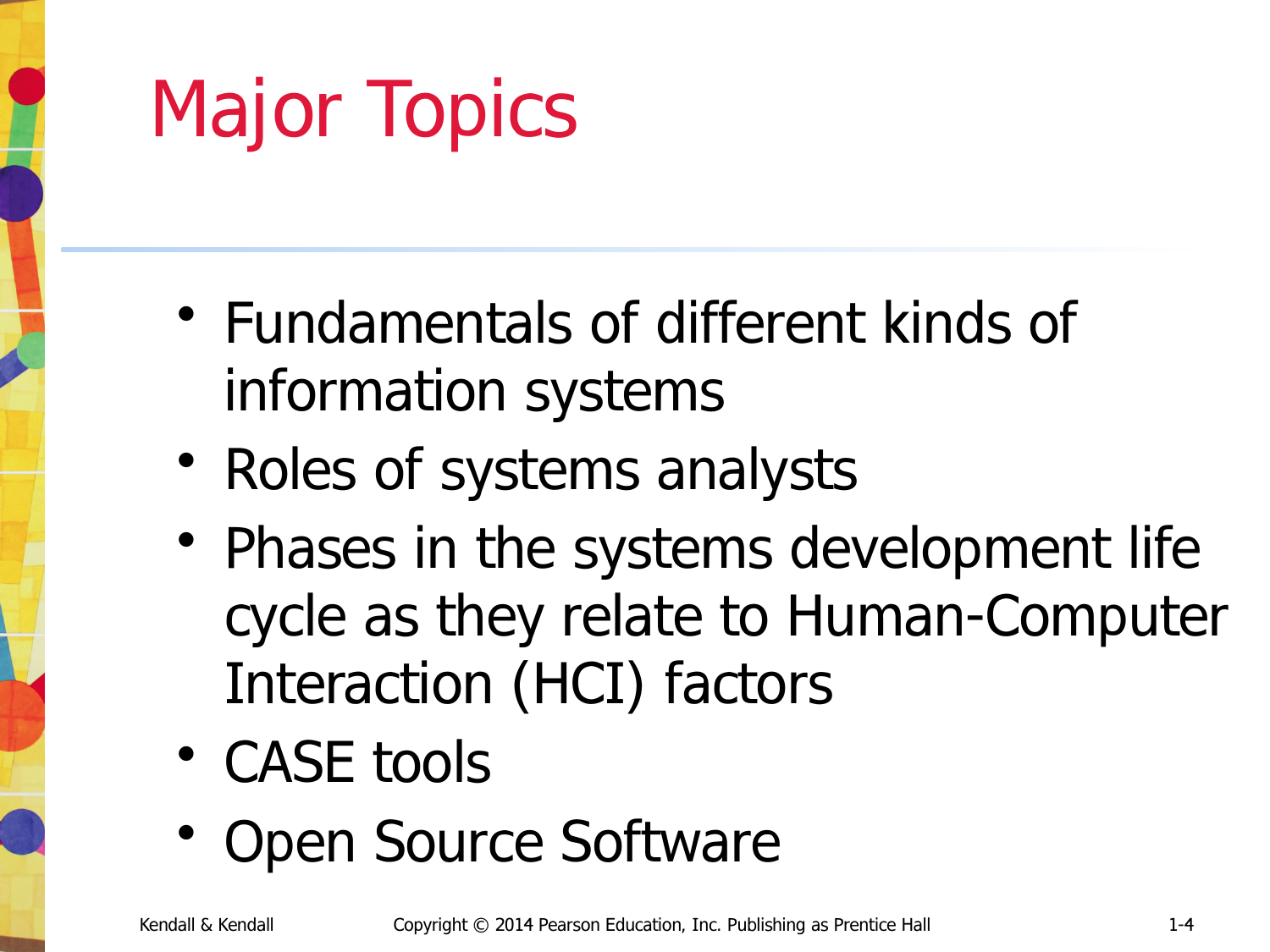

# Major Topics
Fundamentals of different kinds of information systems
Roles of systems analysts
Phases in the systems development life cycle as they relate to Human-Computer Interaction (HCI) factors
CASE tools
Open Source Software
1-4